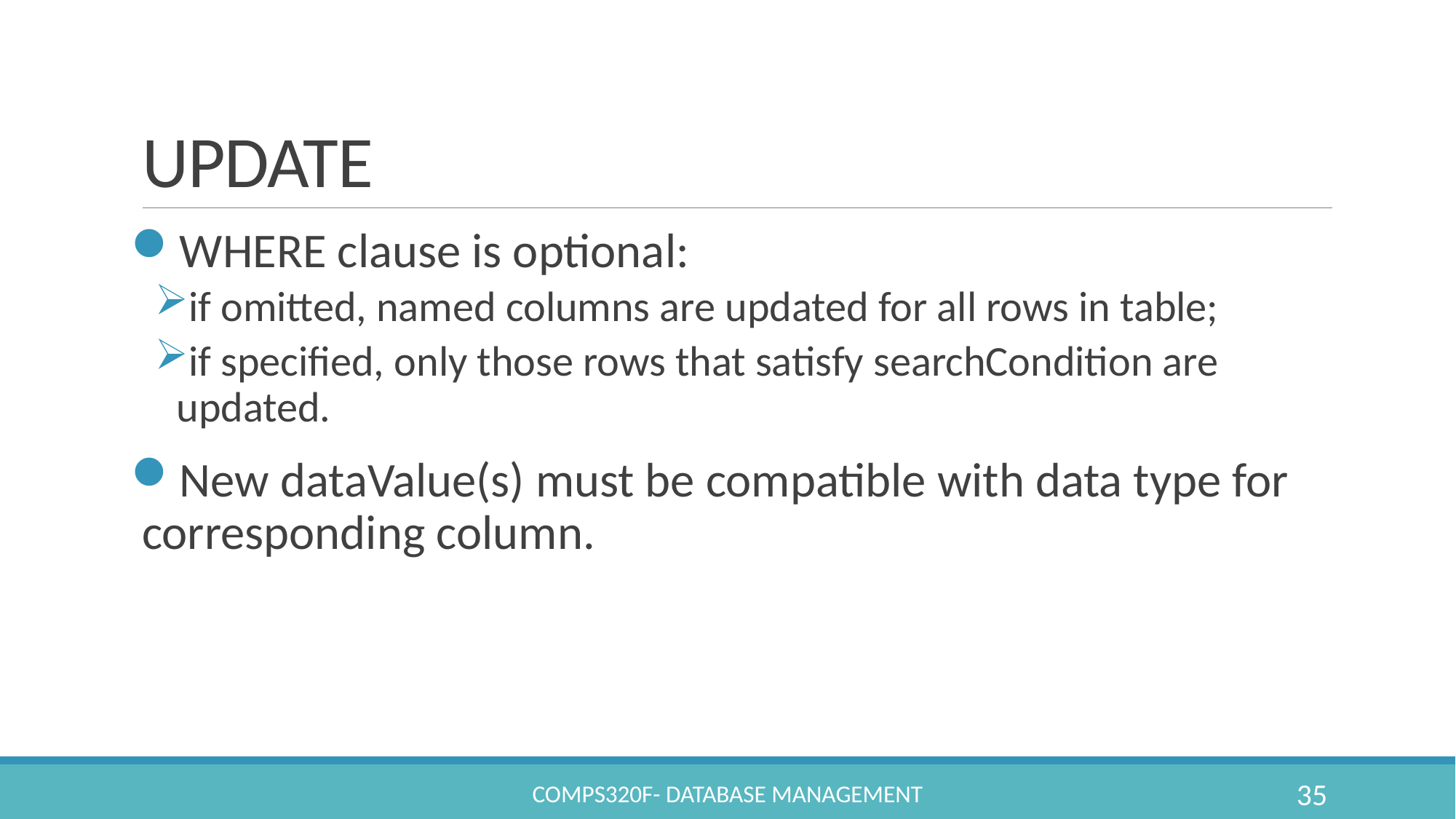

# UPDATE
WHERE clause is optional:
if omitted, named columns are updated for all rows in table;
if specified, only those rows that satisfy searchCondition are updated.
New dataValue(s) must be compatible with data type for corresponding column.
COMPS320F- Database Management
35